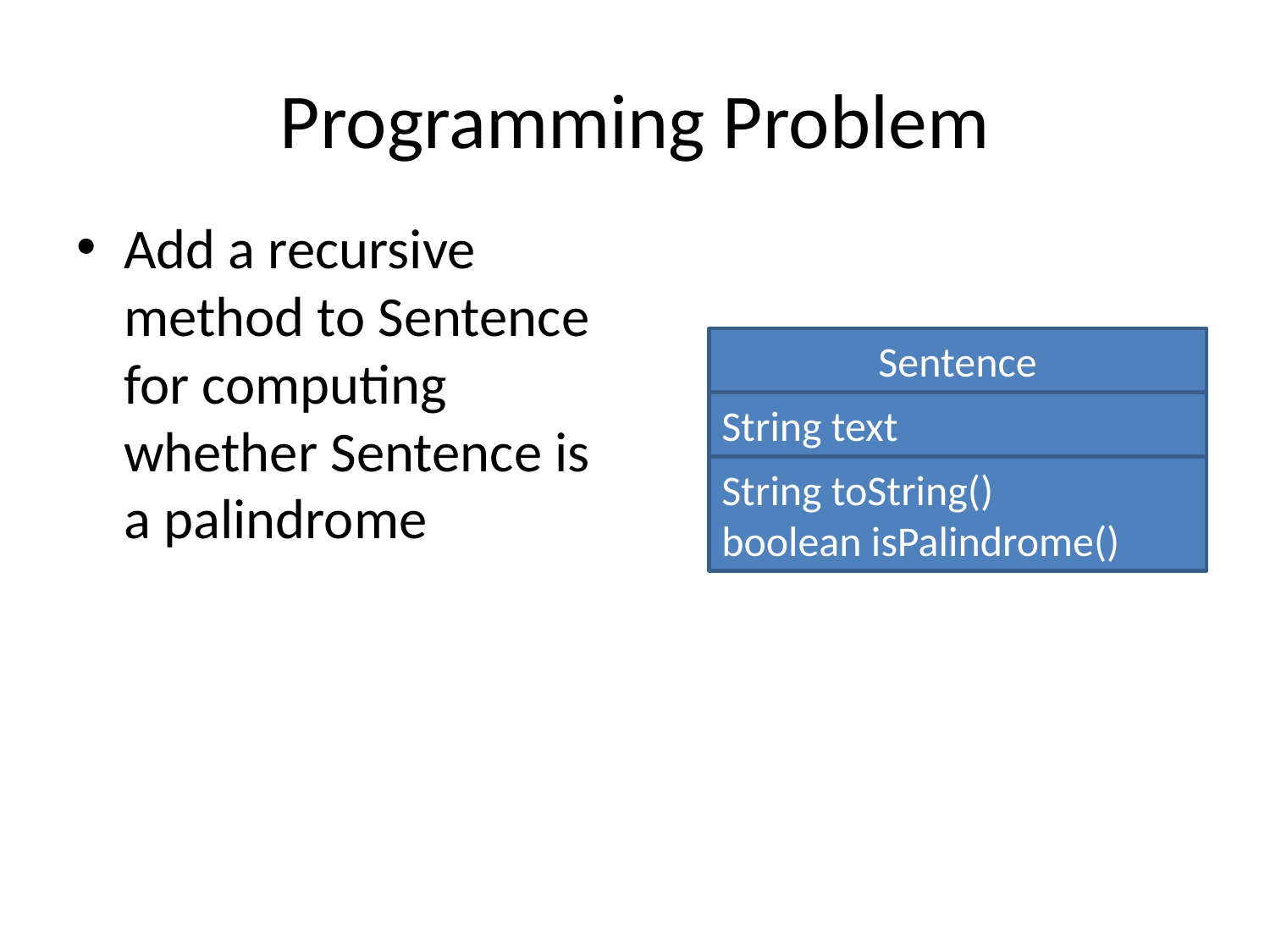

# Programming Problem
Add a recursive method to Sentence for computing whether Sentence is a palindrome
Sentence
String text
String toString()
boolean isPalindrome()